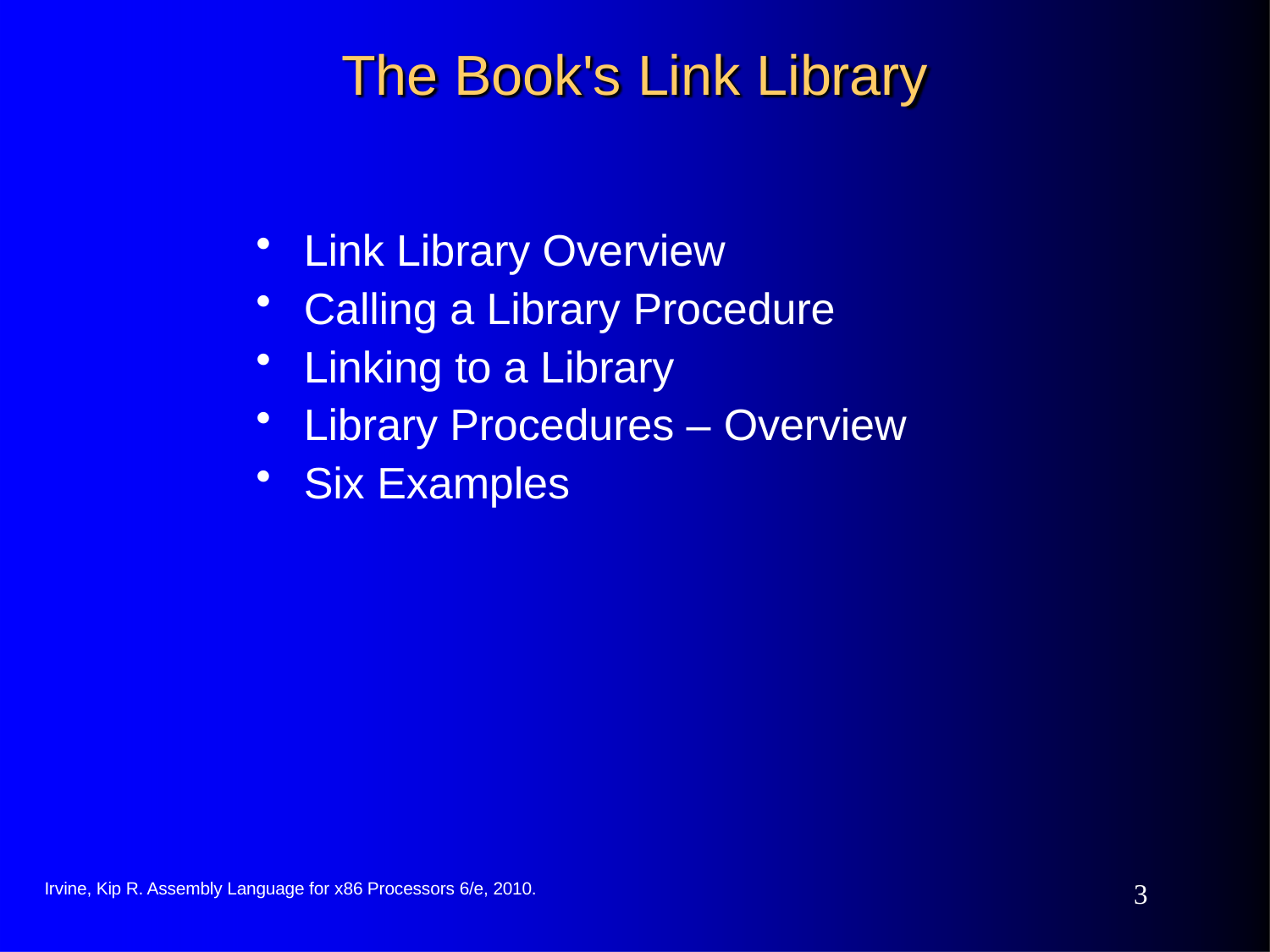

# The Book's Link Library
Link Library Overview
Calling a Library Procedure
Linking to a Library
Library Procedures – Overview
Six Examples
3
Irvine, Kip R. Assembly Language for x86 Processors 6/e, 2010.